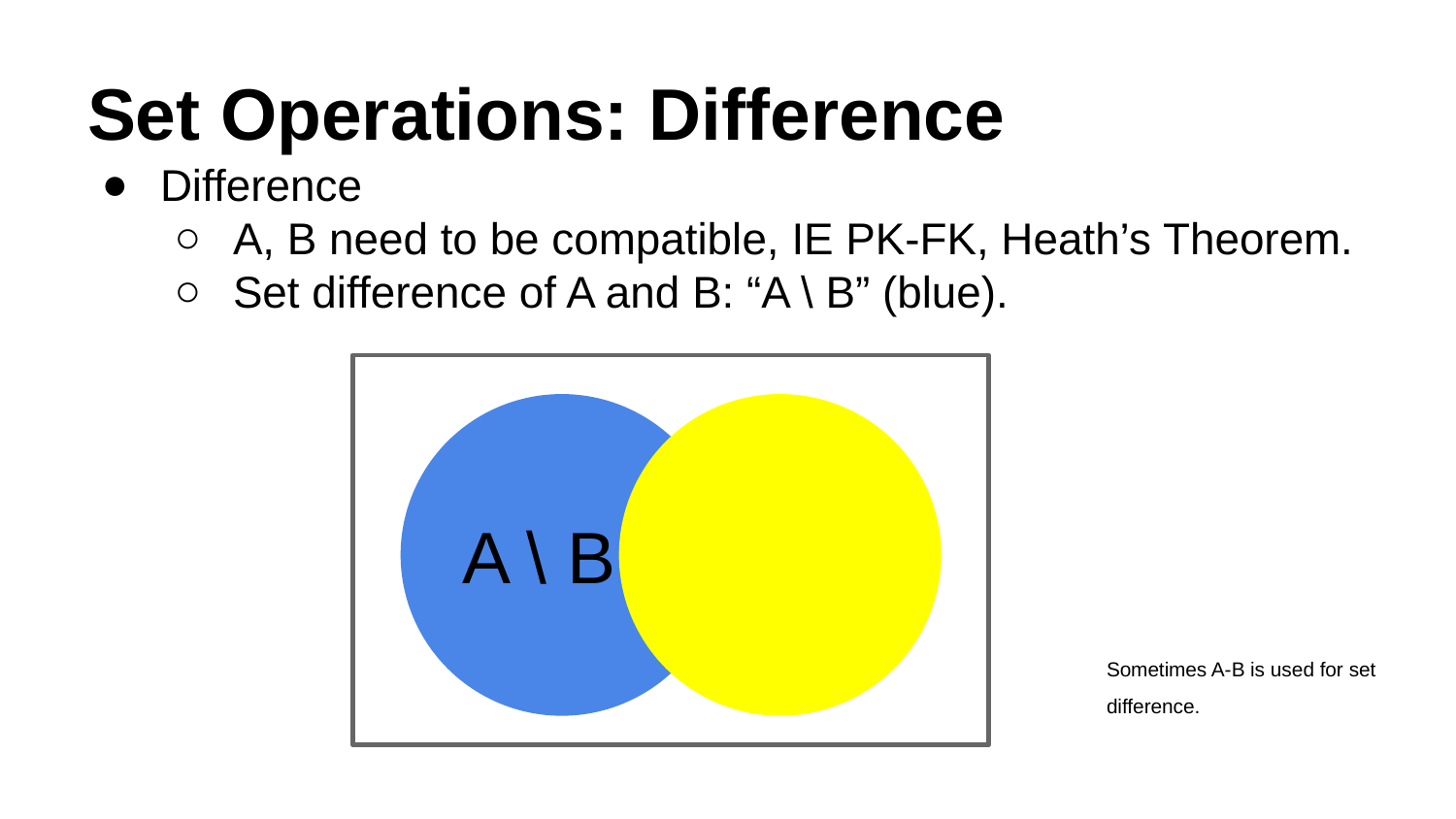

# Set Operations: Difference
Difference
A, B need to be compatible, IE PK-FK, Heath’s Theorem.
Set difference of A and B: “A \ B” (blue).

Sometimes A-B is used for set
difference.

A \ B